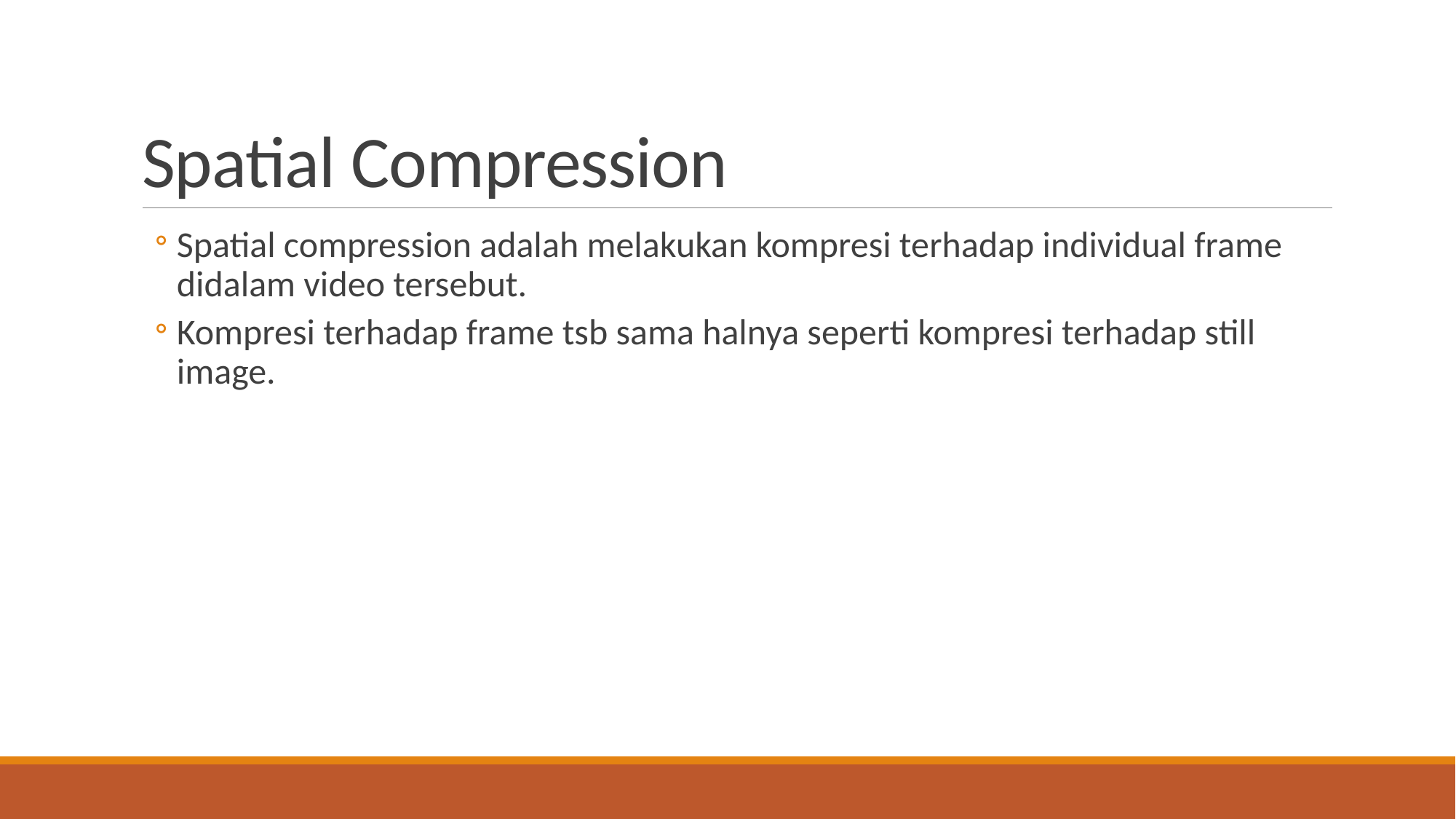

# Spatial Compression
Spatial compression adalah melakukan kompresi terhadap individual frame didalam video tersebut.
Kompresi terhadap frame tsb sama halnya seperti kompresi terhadap still image.